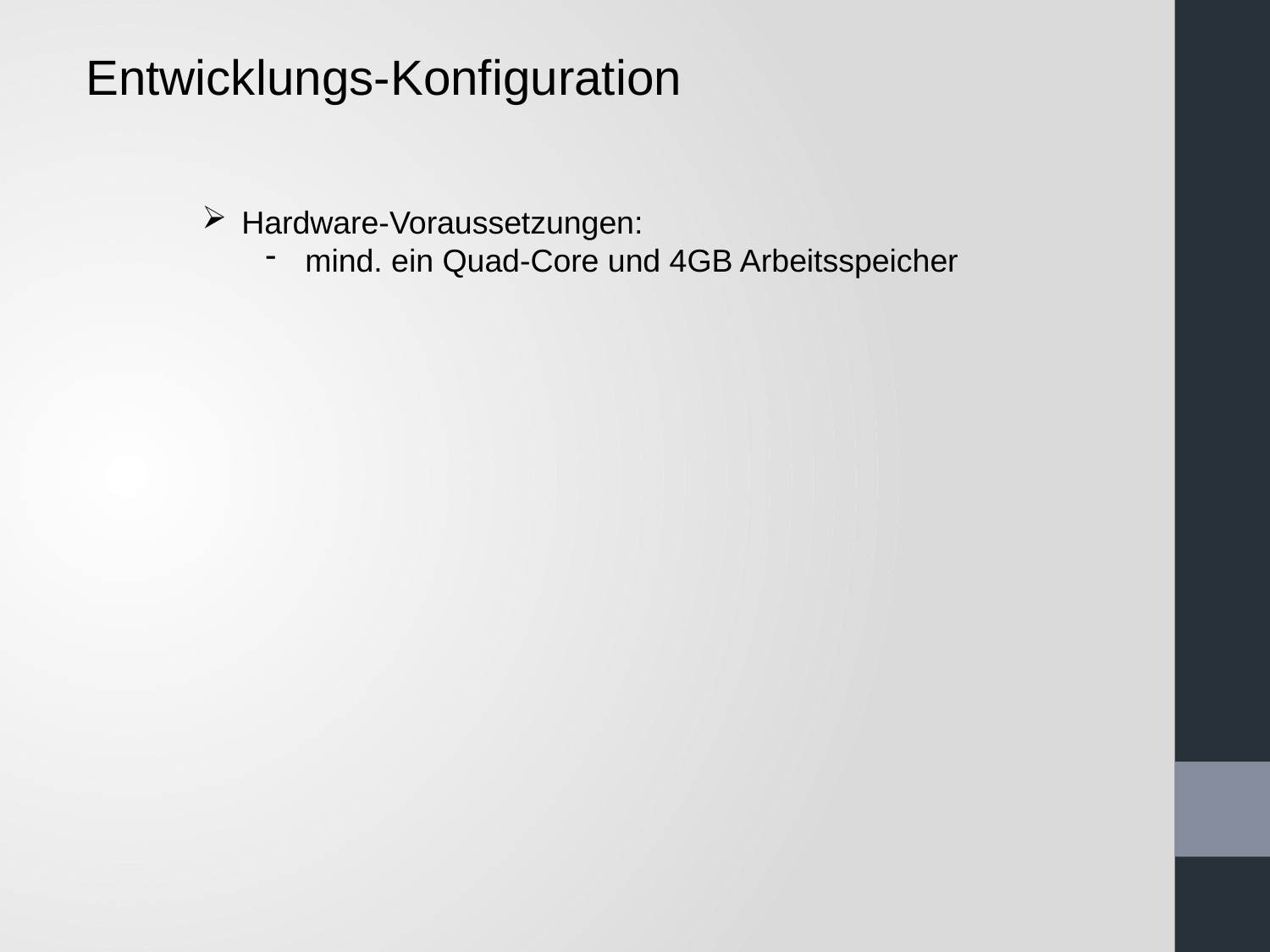

Entwicklungs-Konfiguration
Hardware-Voraussetzungen:
mind. ein Quad-Core und 4GB Arbeitsspeicher